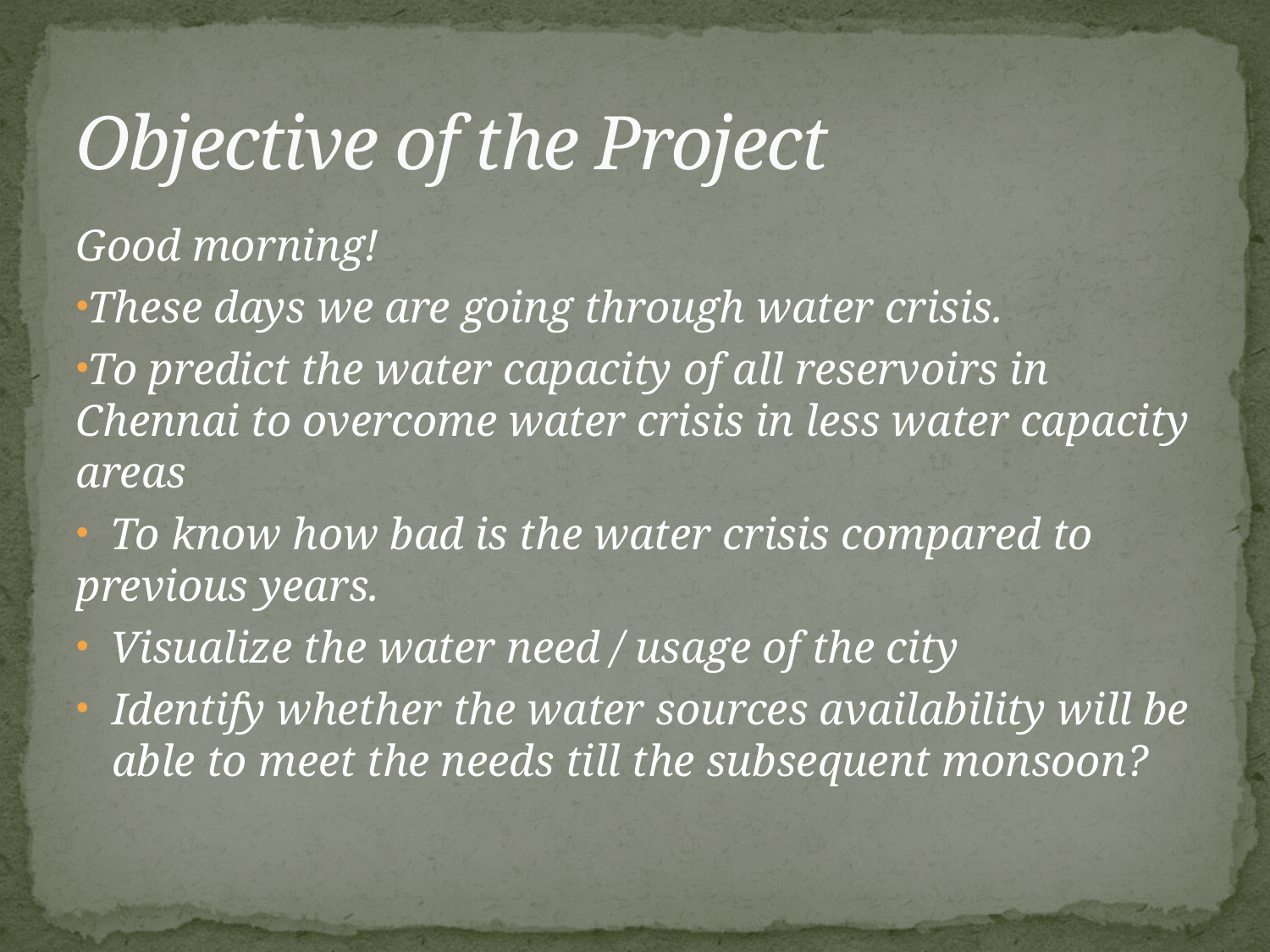

# Objective of the Project
Good morning!
These days we are going through water crisis.
To predict the water capacity of all reservoirs in Chennai to overcome water crisis in less water capacity areas
  To know how bad is the water crisis compared to  previous years.
  Visualize the water need / usage of the city
Identify whether the water sources availability will be able to meet the needs till the subsequent monsoon?